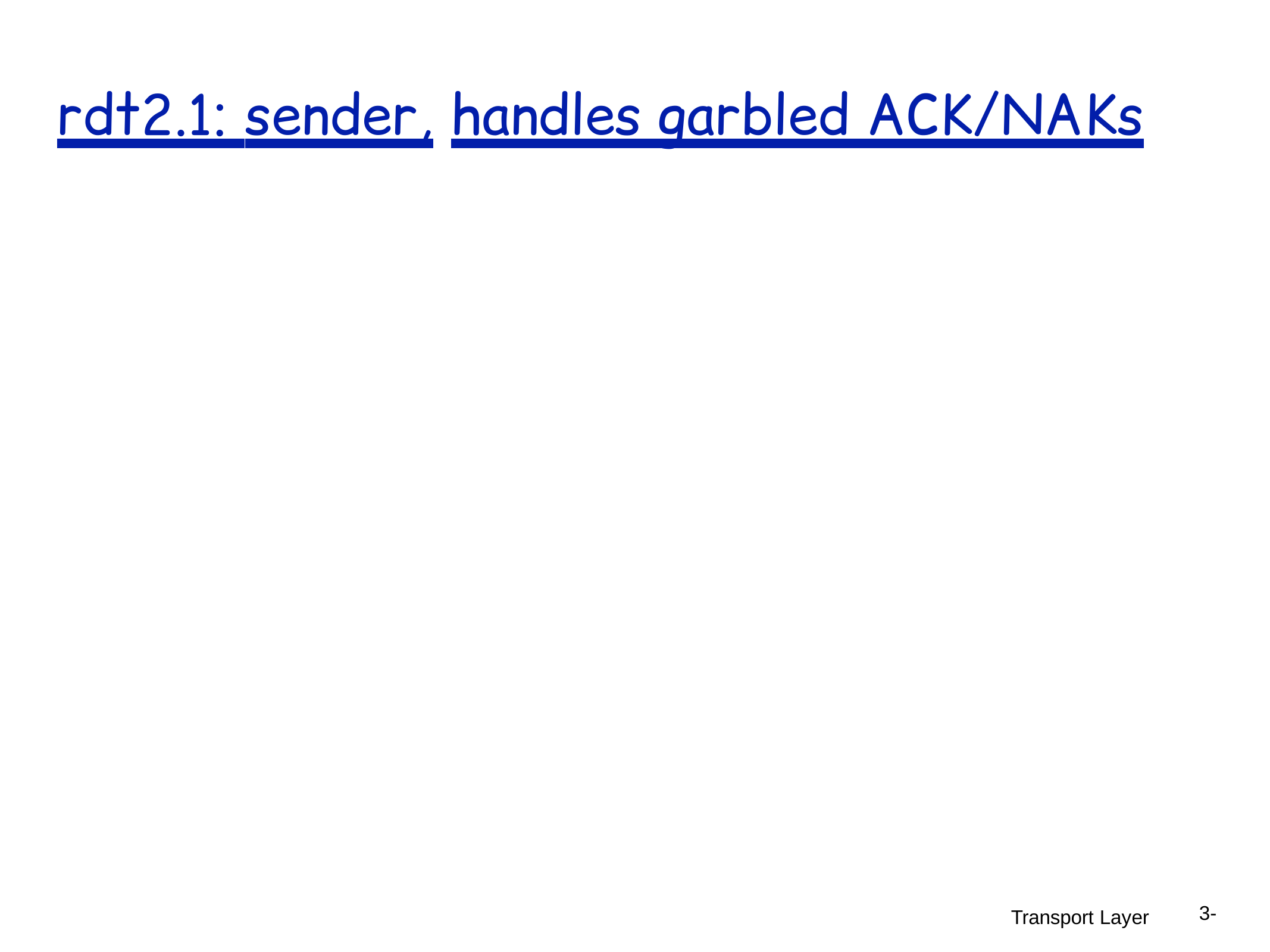

# rdt2.1: sender,	handles garbled ACK/NAKs
3-
Transport Layer